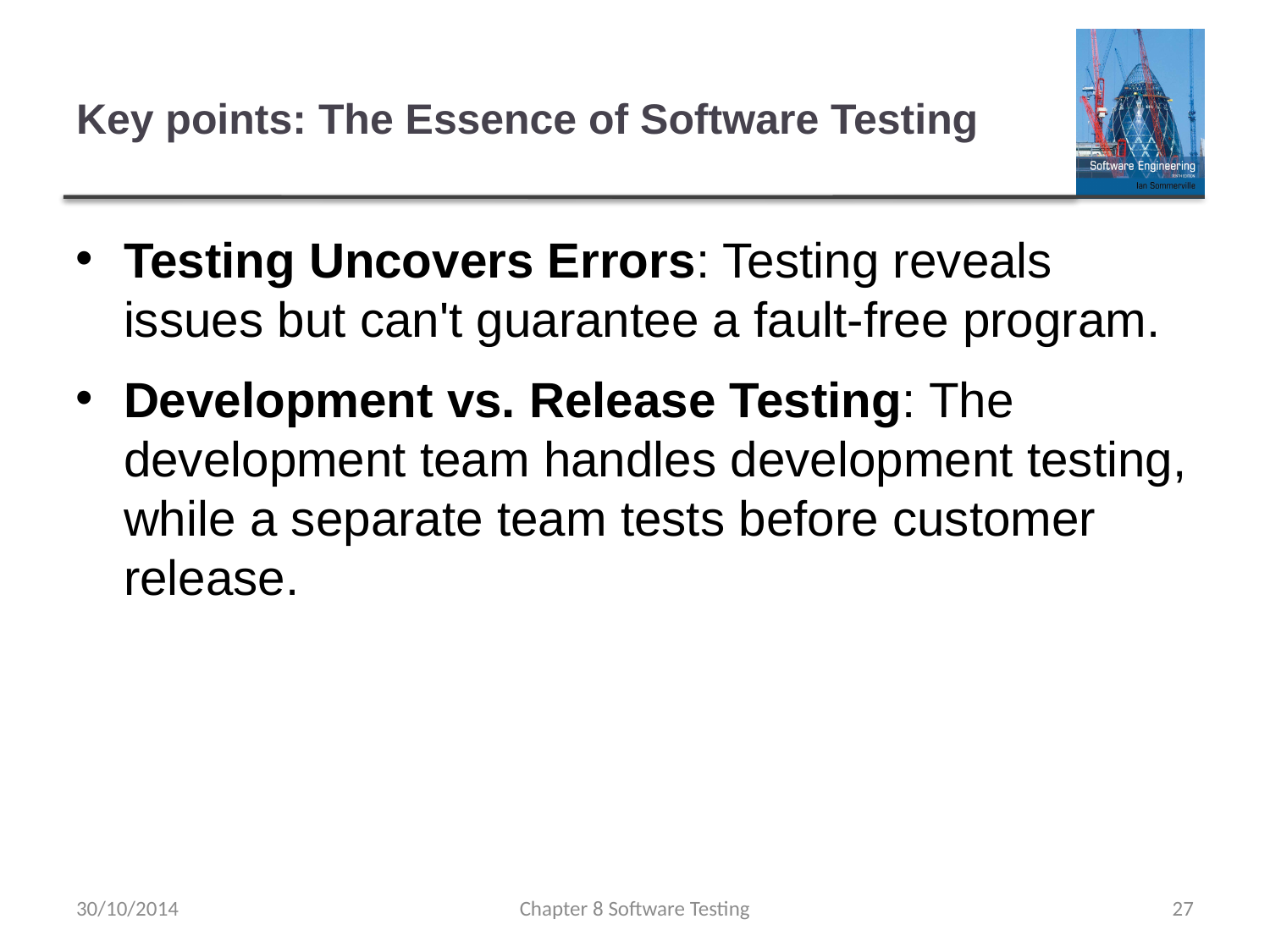

# Key points: The Essence of Software Testing
Testing Uncovers Errors: Testing reveals issues but can't guarantee a fault-free program.
Development vs. Release Testing: The development team handles development testing, while a separate team tests before customer release.
30/10/2014
Chapter 8 Software Testing
27